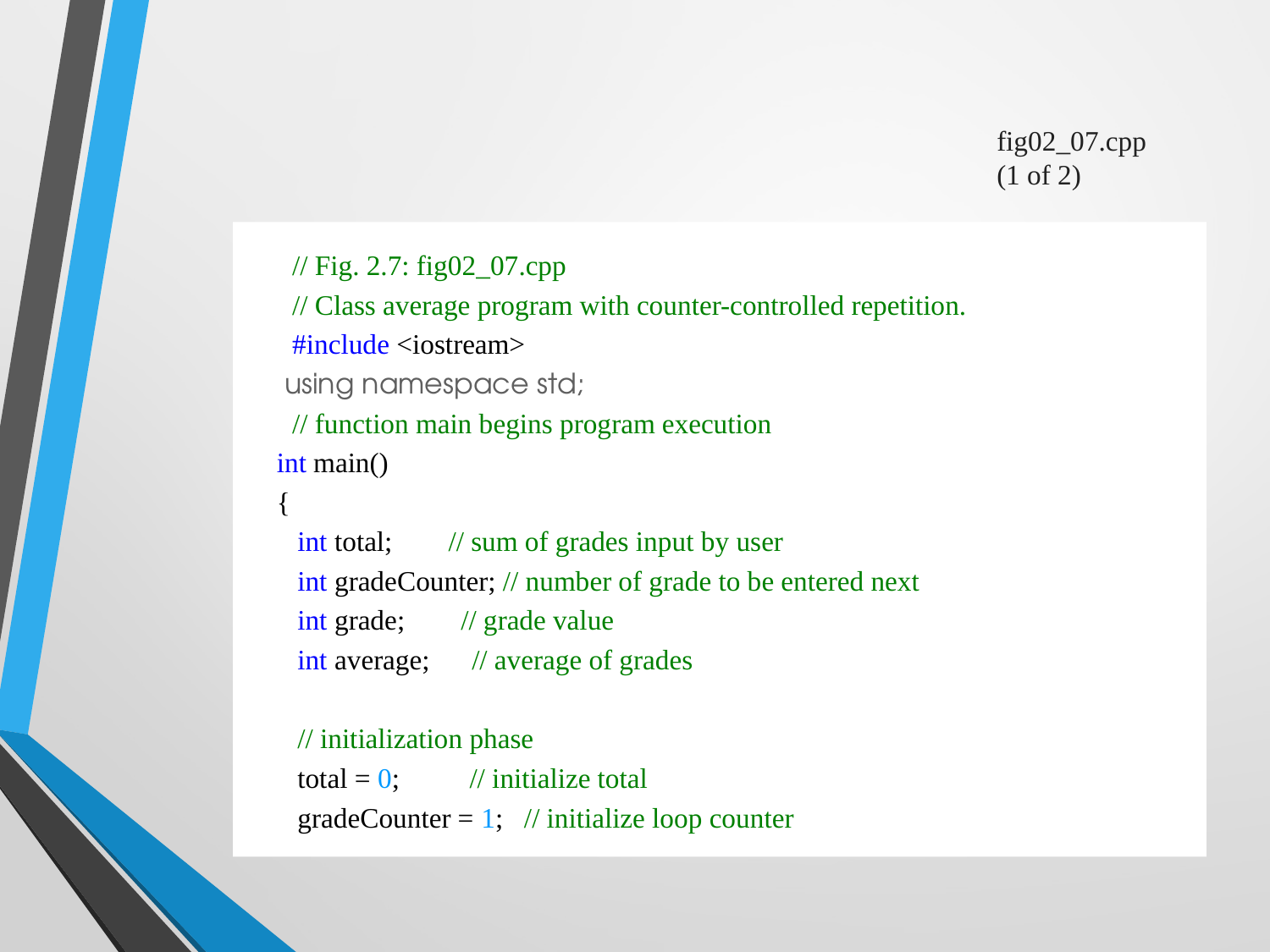

fig02_07.cpp
(1 of 2)
      // Fig. 2.7: fig02_07.cpp
      // Class average program with counter-controlled repetition.
      #include <iostream>
     using namespace std;
      // function main begins program execution
    int main()
    {
       int total;        // sum of grades input by user
       int gradeCounter; // number of grade to be entered next
       int grade;        // grade value
       int average;      // average of grades

       // initialization phase
       total = 0;          // initialize total
       gradeCounter = 1;   // initialize loop counter